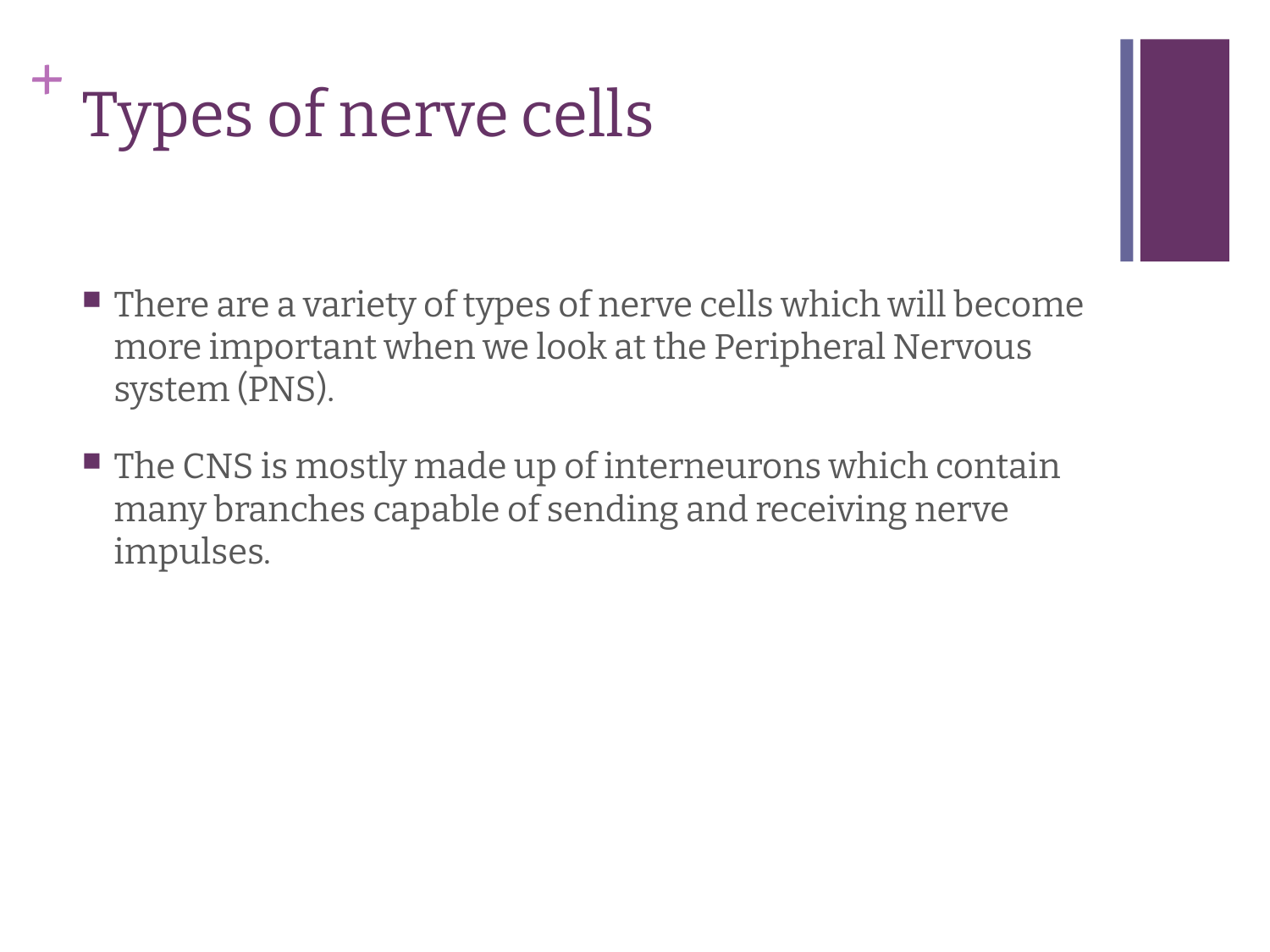

# Types of nerve cells
There are a variety of types of nerve cells which will become more important when we look at the Peripheral Nervous system (PNS).
The CNS is mostly made up of interneurons which contain many branches capable of sending and receiving nerve impulses.